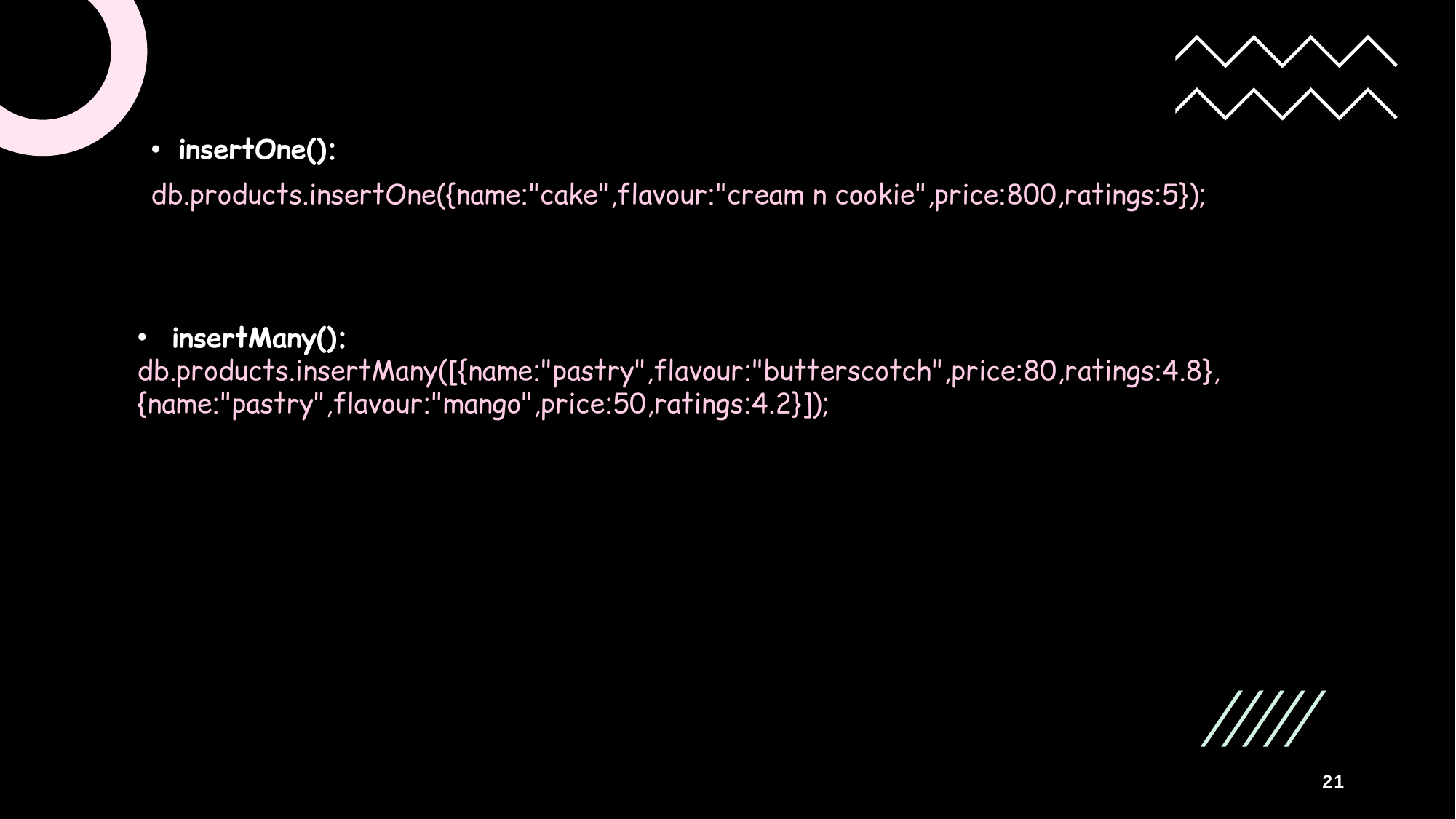

insertOne():
db.products.insertOne({name:"cake",flavour:"cream n cookie",price:800,ratings:5});
insertMany():
db.products.insertMany([{name:"pastry",flavour:"butterscotch",price:80,ratings:4.8},{name:"pastry",flavour:"mango",price:50,ratings:4.2}]);
21